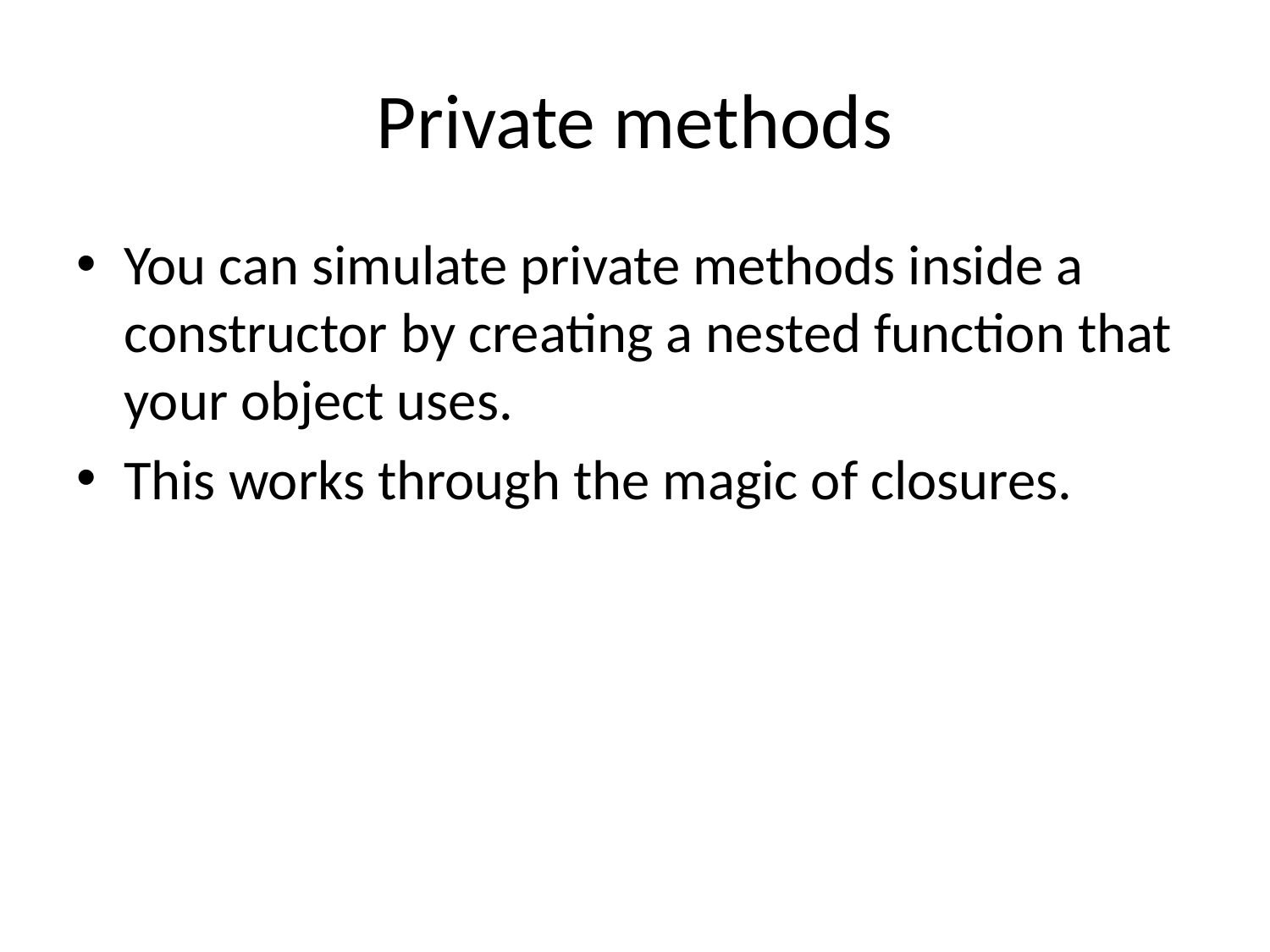

# Private methods
You can simulate private methods inside a constructor by creating a nested function that your object uses.
This works through the magic of closures.